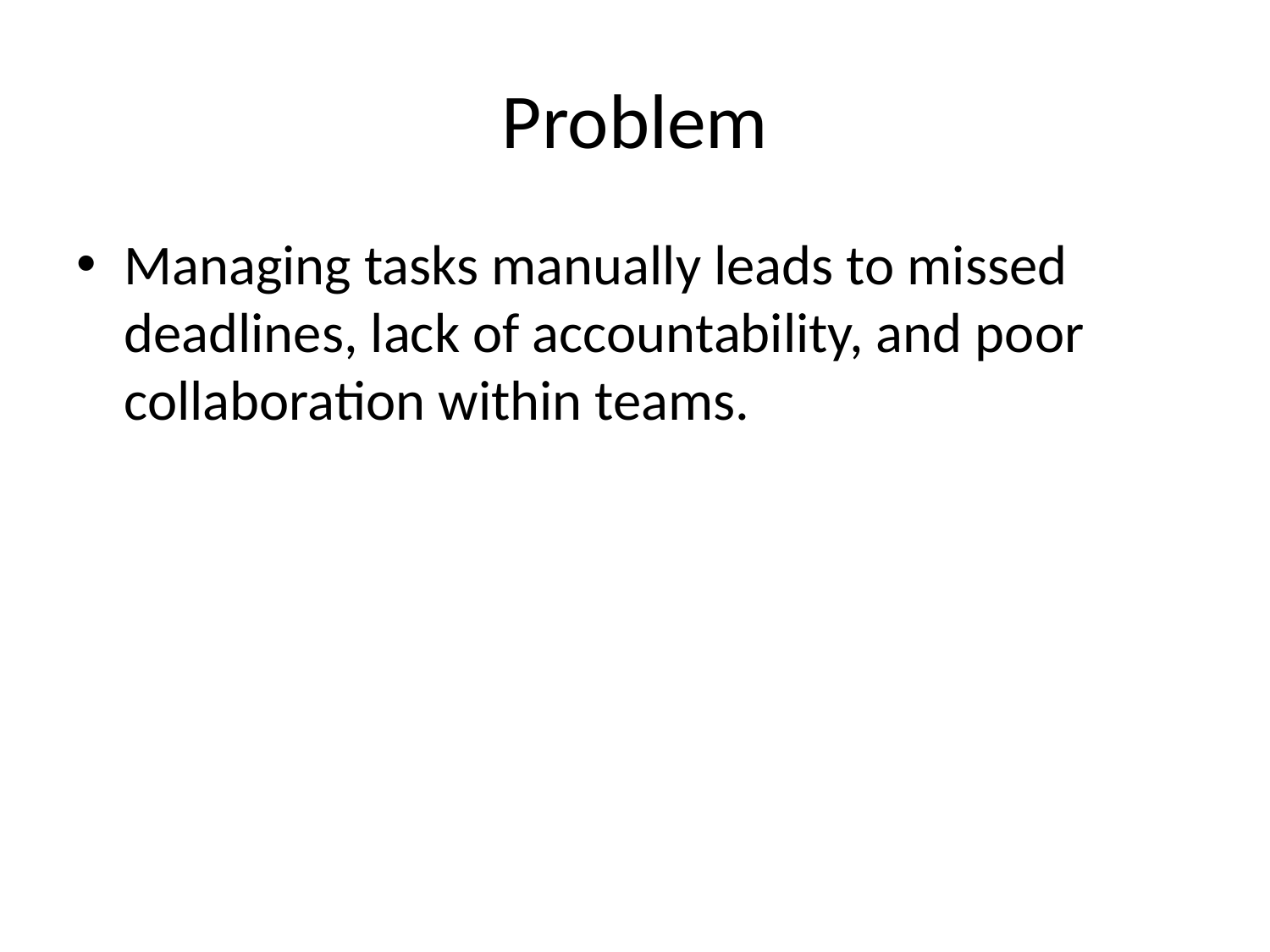

# Problem
Managing tasks manually leads to missed deadlines, lack of accountability, and poor collaboration within teams.